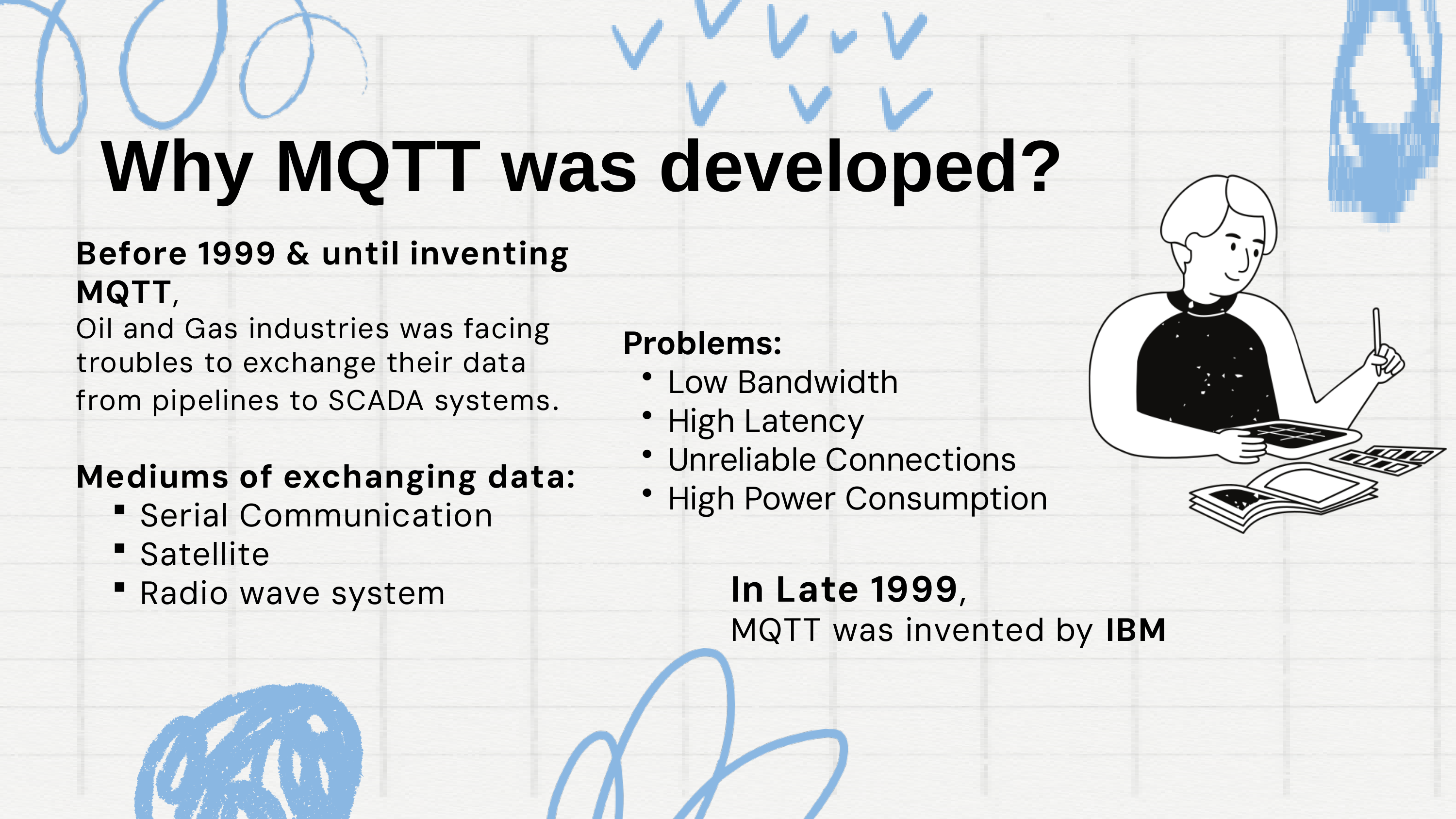

Why MQTT was developed?

Before 1999 & until inventing MQTT,
Oil and Gas industries was facing troubles to exchange their data
from pipelines to SCADA systems.

Mediums of exchanging data:
Serial Communication
Satellite
Radio wave system
Problems:
 Low Bandwidth
 High Latency
 Unreliable Connections
 High Power Consumption
In Late 1999,
MQTT was invented by IBM